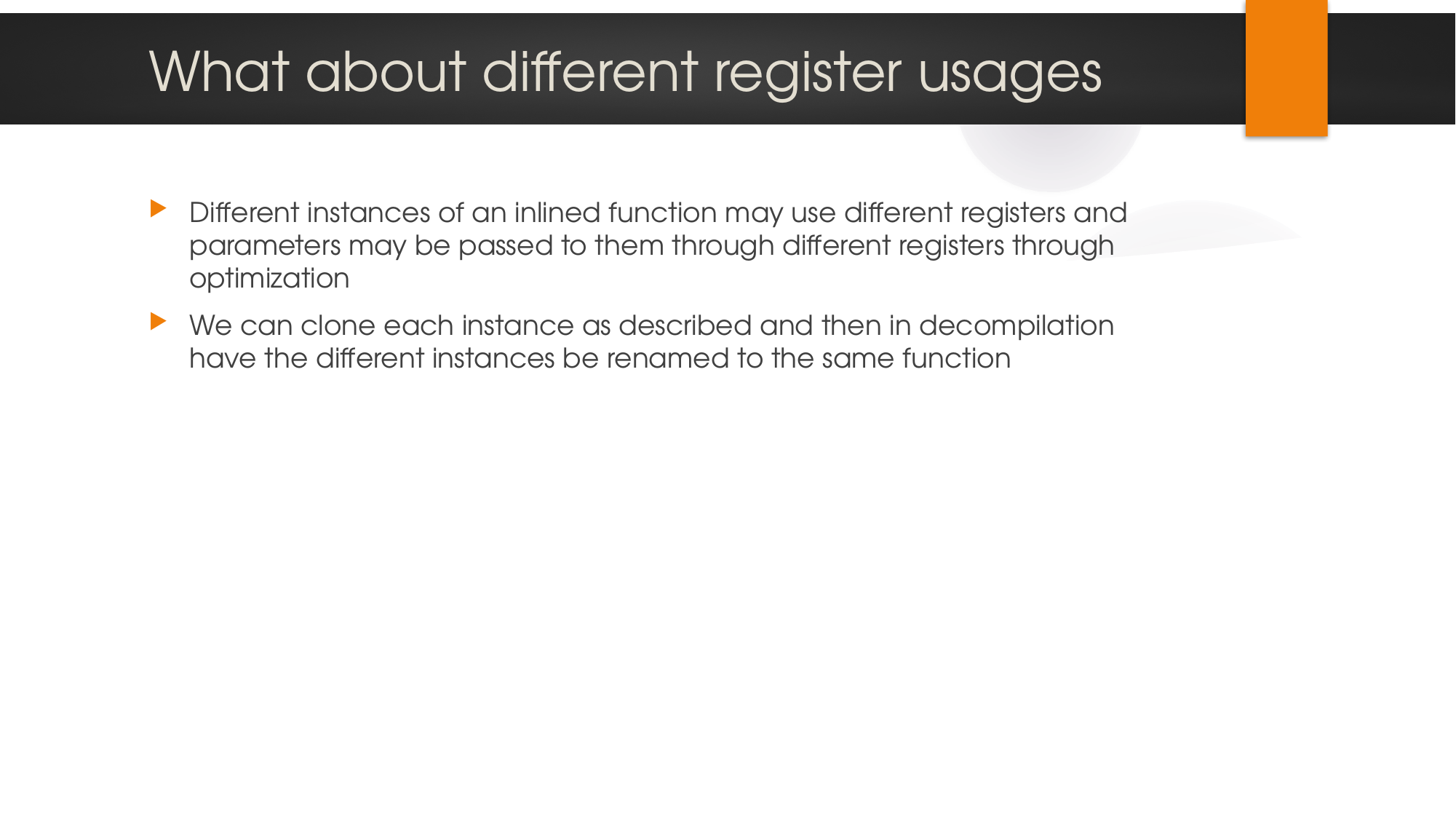

# What about different register usages
Different instances of an inlined function may use different registers and parameters may be passed to them through different registers through optimization
We can clone each instance as described and then in decompilation have the different instances be renamed to the same function